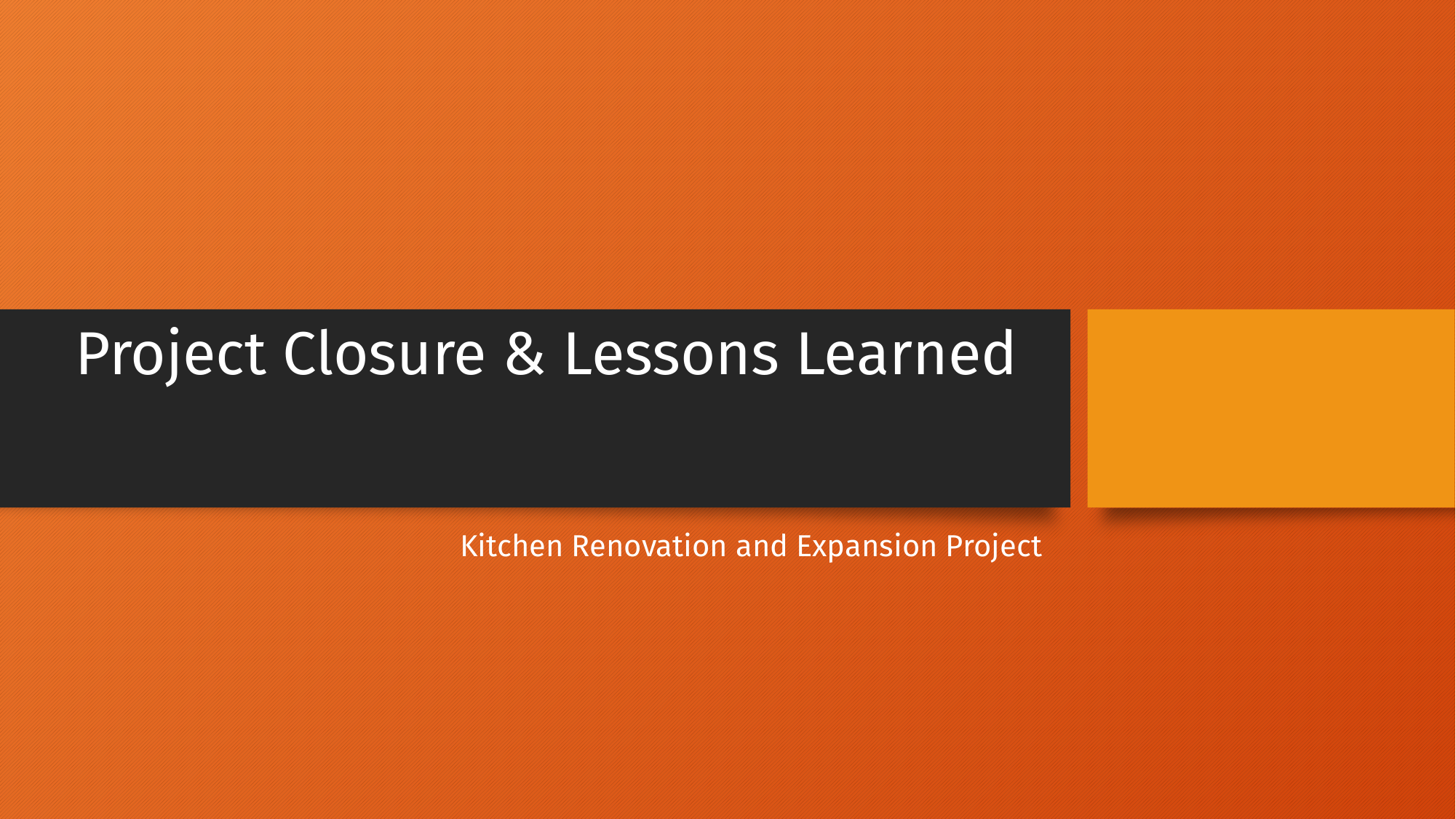

# Project Closure & Lessons Learned
Kitchen Renovation and Expansion Project